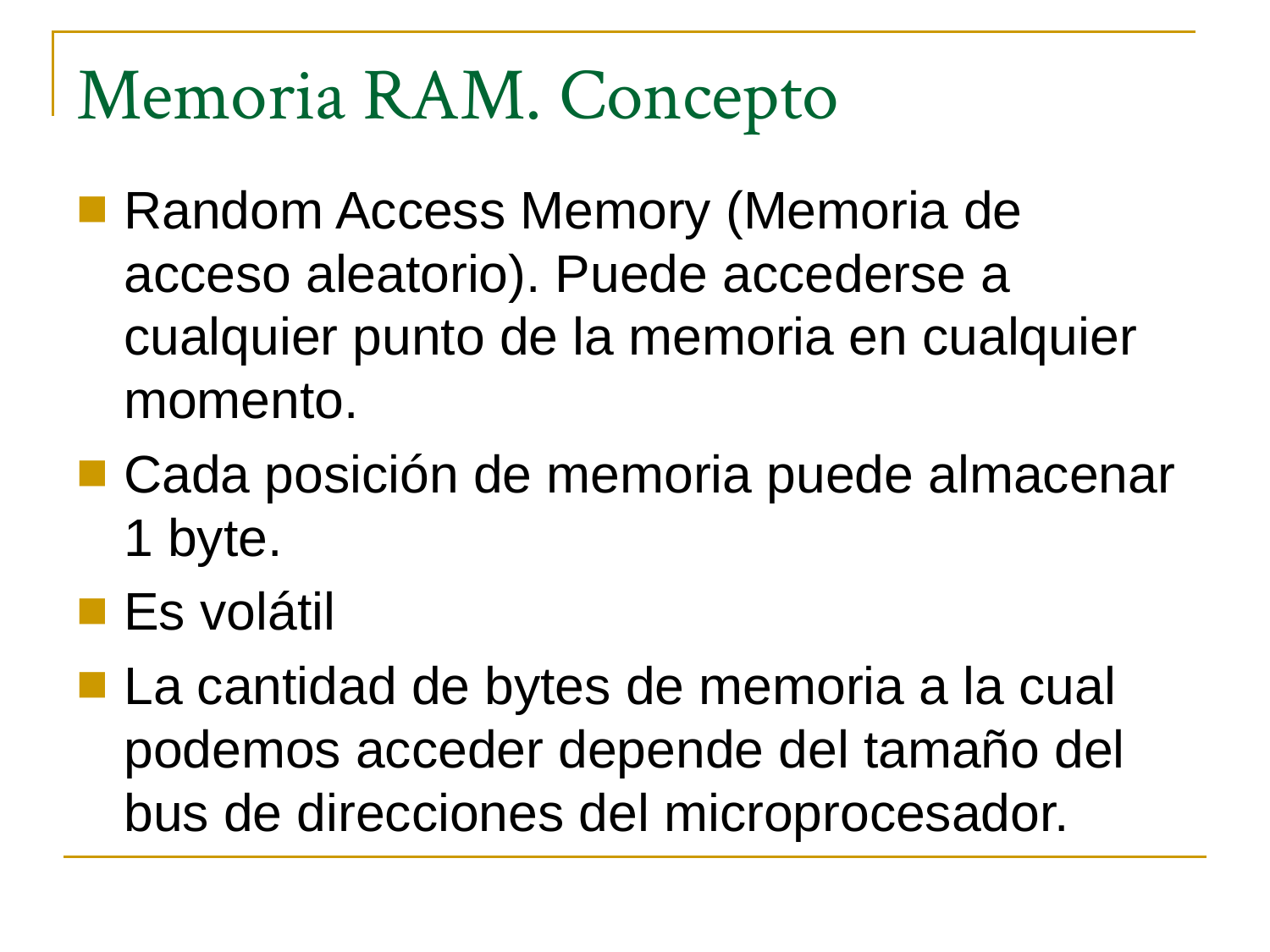

# Memoria RAM. Concepto
Random Access Memory (Memoria de acceso aleatorio). Puede accederse a cualquier punto de la memoria en cualquier momento.
Cada posición de memoria puede almacenar 1 byte.
Es volátil
La cantidad de bytes de memoria a la cual podemos acceder depende del tamaño del bus de direcciones del microprocesador.